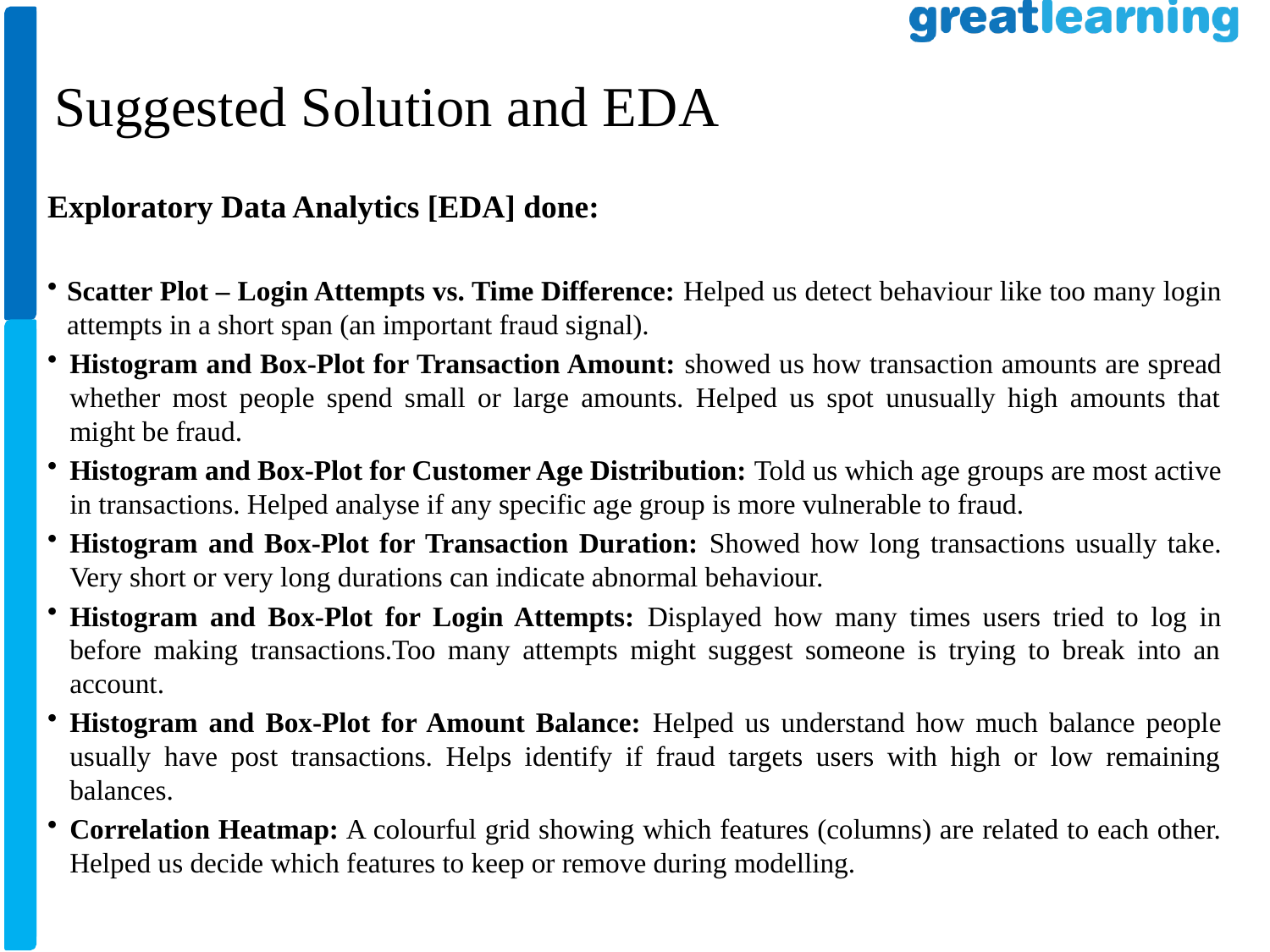

Suggested Solution and EDA
Exploratory Data Analytics [EDA] done:

Scatter Plot – Login Attempts vs. Time Difference: Helped us detect behaviour like too many login attempts in a short span (an important fraud signal).
Histogram and Box-Plot for Transaction Amount: showed us how transaction amounts are spread whether most people spend small or large amounts. Helped us spot unusually high amounts that might be fraud.
Histogram and Box-Plot for Customer Age Distribution: Told us which age groups are most active in transactions. Helped analyse if any specific age group is more vulnerable to fraud.
Histogram and Box-Plot for Transaction Duration: Showed how long transactions usually take.
Very short or very long durations can indicate abnormal behaviour.
Histogram and Box-Plot for Login Attempts: Displayed how many times users tried to log in before making transactions.Too many attempts might suggest someone is trying to break into an account.
Histogram and Box-Plot for Amount Balance: Helped us understand how much balance people usually have post transactions. Helps identify if fraud targets users with high or low remaining balances.
Correlation Heatmap: A colourful grid showing which features (columns) are related to each other.
Helped us decide which features to keep or remove during modelling.